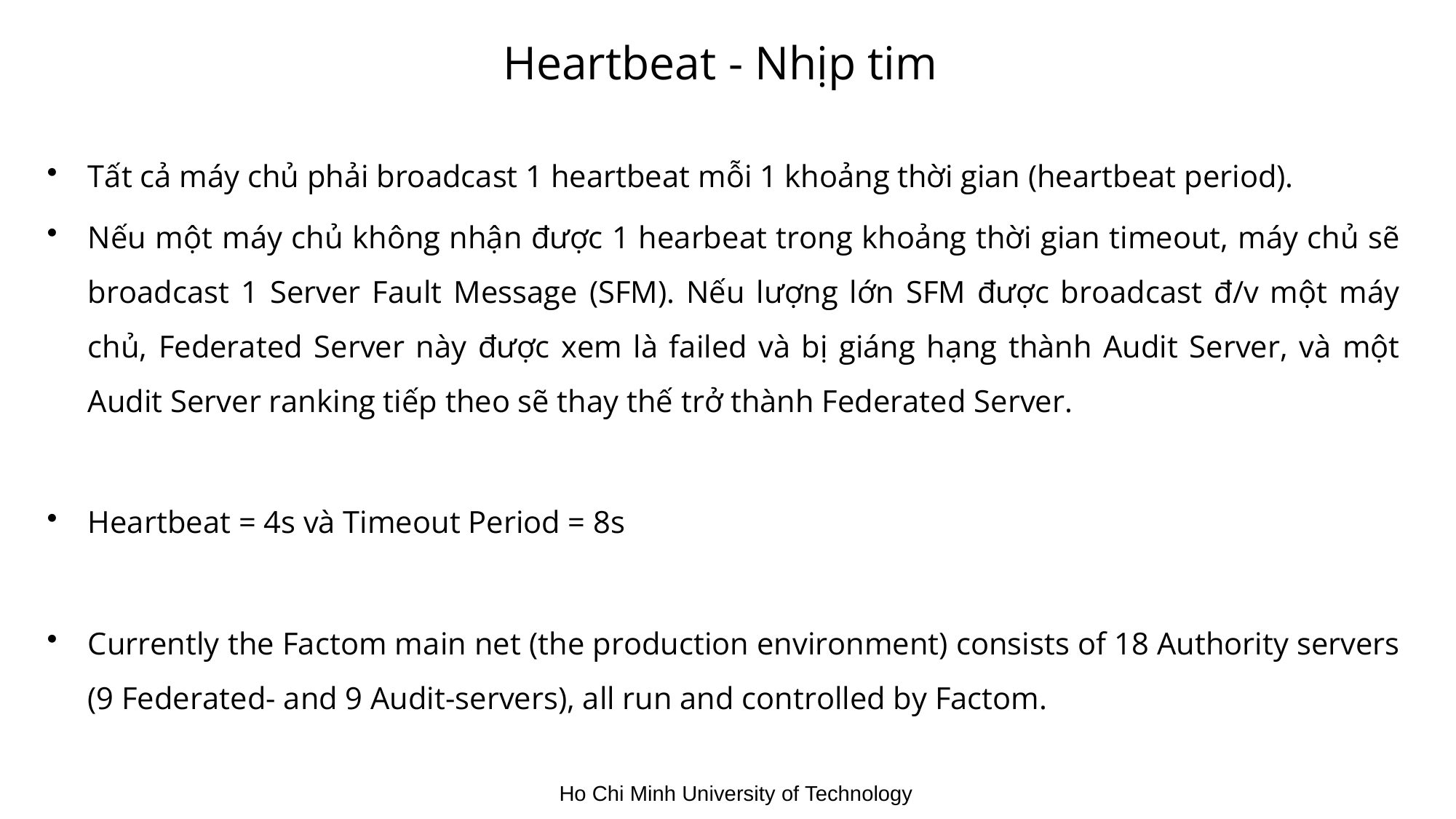

# Heartbeat - Nhịp tim
Tất cả máy chủ phải broadcast 1 heartbeat mỗi 1 khoảng thời gian (heartbeat period).
Nếu một máy chủ không nhận được 1 hearbeat trong khoảng thời gian timeout, máy chủ sẽ broadcast 1 Server Fault Message (SFM). Nếu lượng lớn SFM được broadcast đ/v một máy chủ, Federated Server này được xem là failed và bị giáng hạng thành Audit Server, và một Audit Server ranking tiếp theo sẽ thay thế trở thành Federated Server.

Heartbeat = 4s và Timeout Period = 8s

Currently the Factom main net (the production environment) consists of 18 Authority servers (9 Federated- and 9 Audit-servers), all run and controlled by Factom.

14
Ho Chi Minh University of Technology